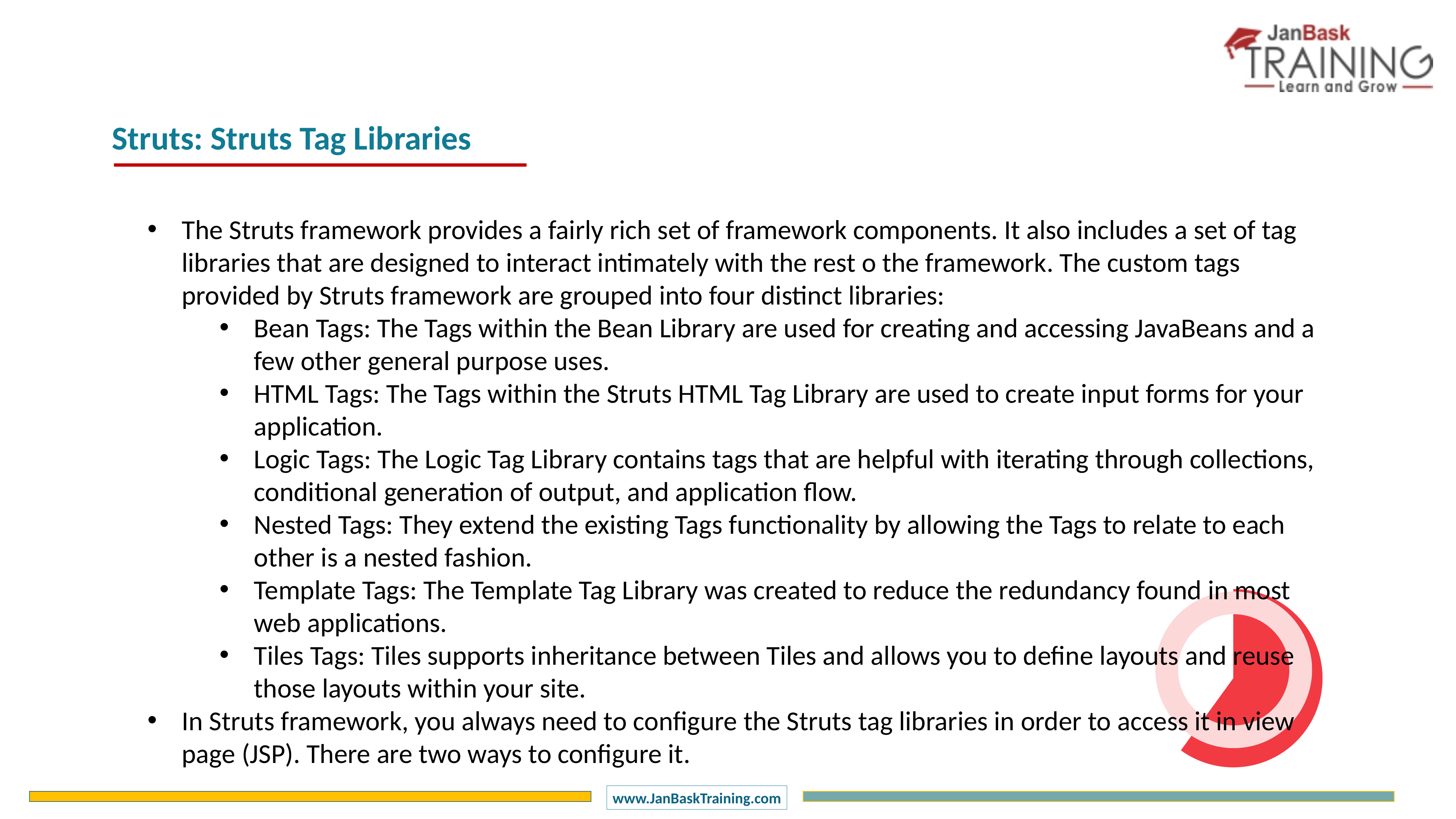

Struts: Struts Tag Libraries

The Struts framework provides a fairly rich set of framework components. It also includes a set of tag libraries that are designed to interact intimately with the rest o the framework. The custom tags provided by Struts framework are grouped into four distinct libraries:
Bean Tags: The Tags within the Bean Library are used for creating and accessing JavaBeans and a few other general purpose uses.
HTML Tags: The Tags within the Struts HTML Tag Library are used to create input forms for your application.
Logic Tags: The Logic Tag Library contains tags that are helpful with iterating through collections, conditional generation of output, and application flow.
Nested Tags: They extend the existing Tags functionality by allowing the Tags to relate to each other is a nested fashion.
Template Tags: The Template Tag Library was created to reduce the redundancy found in most web applications.
Tiles Tags: Tiles supports inheritance between Tiles and allows you to define layouts and reuse those layouts within your site.
In Struts framework, you always need to configure the Struts tag libraries in order to access it in view page (JSP). There are two ways to configure it.

### Chart

| Category | Sales |
|---|---|
| 1 Q | 60.0 |
| 2 Q | 40.0 |